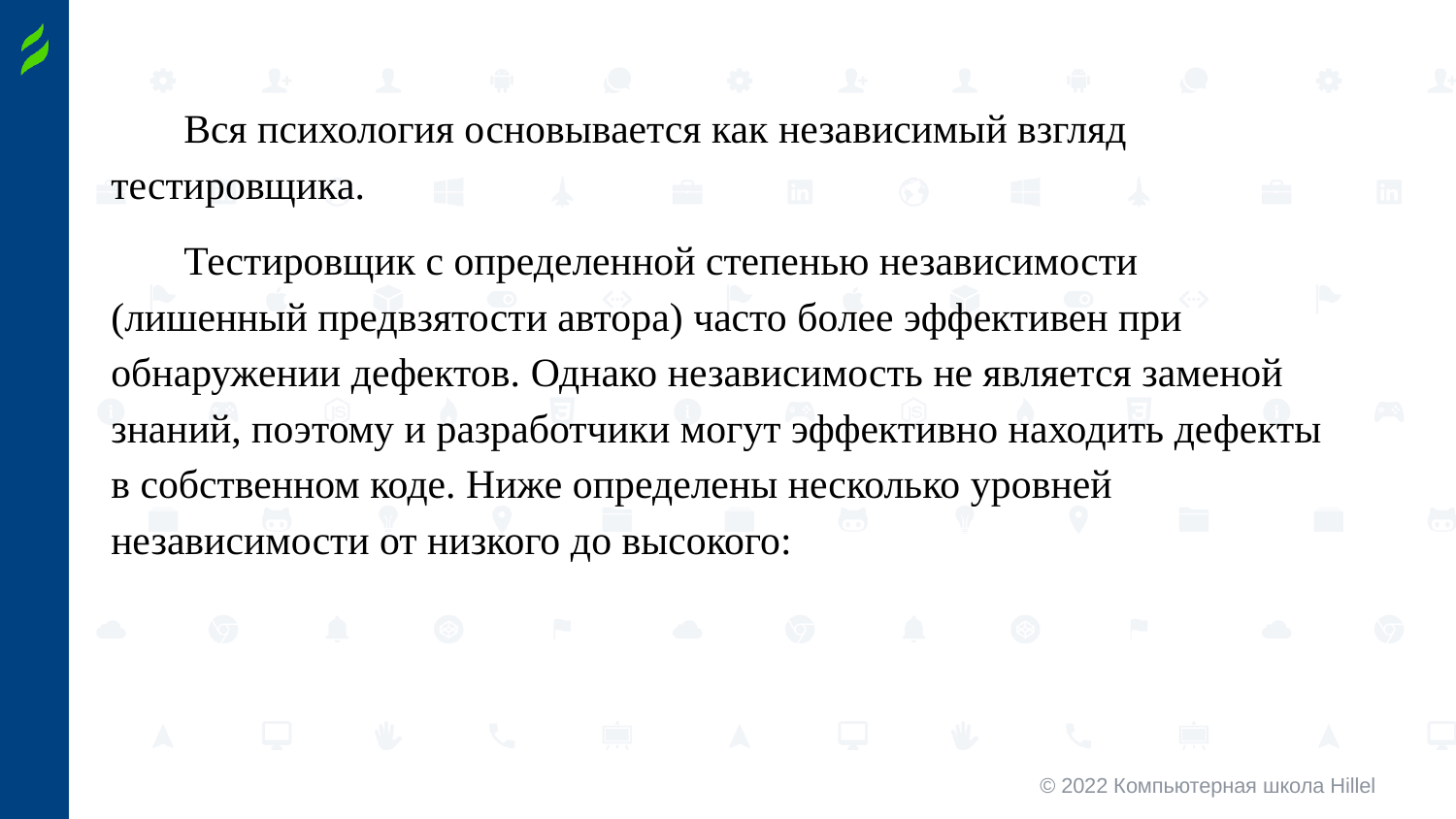

Вся психология основывается как независимый взгляд тестировщика.
Тестировщик с определенной степенью независимости (лишенный предвзятости автора) часто более эффективен при обнаружении дефектов. Однако независимость не является заменой знаний, поэтому и разработчики могут эффективно находить дефекты в собственном коде. Ниже определены несколько уровней независимости от низкого до высокого: